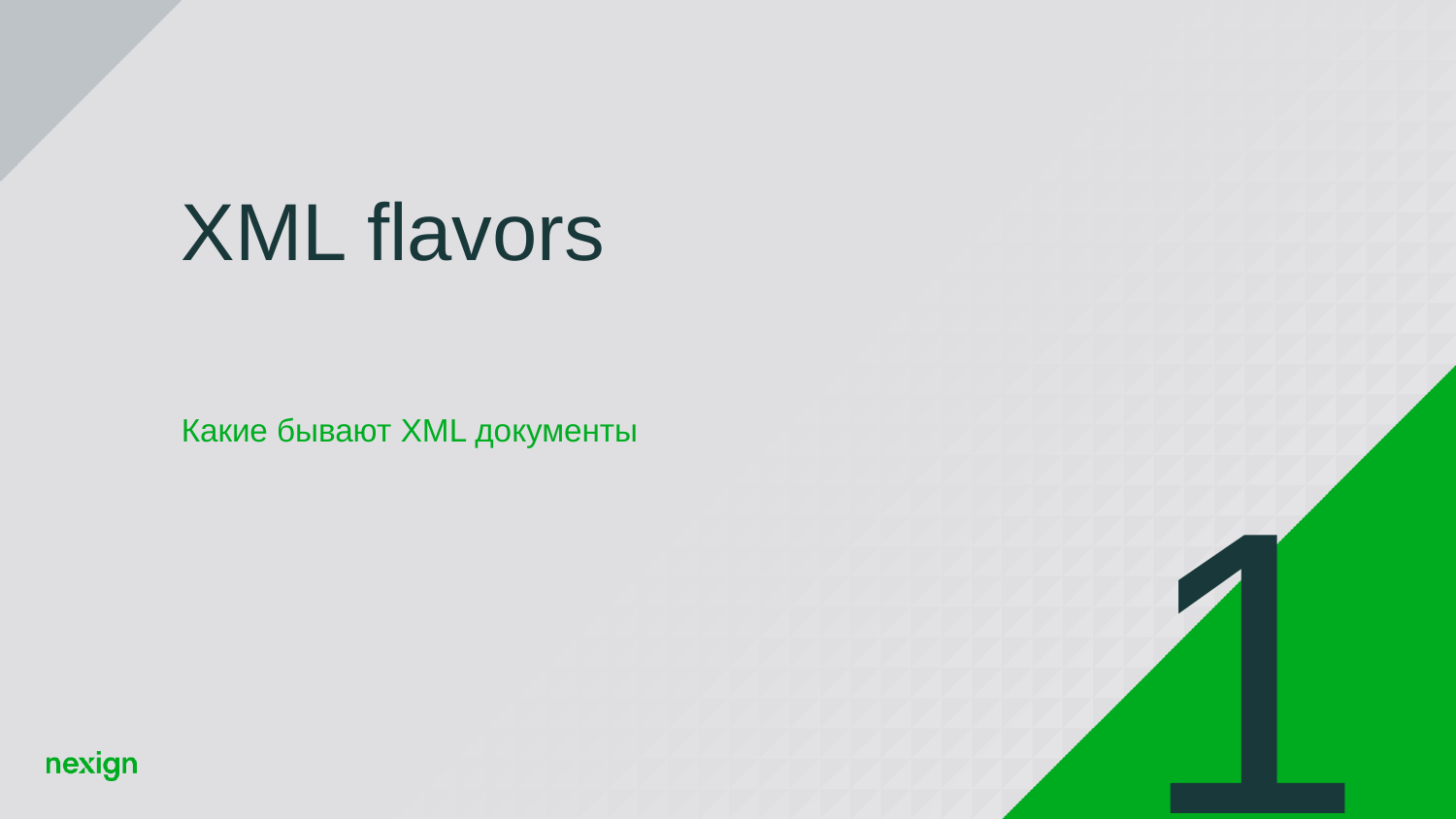

# XML flavors
Какие бывают XML документы
1